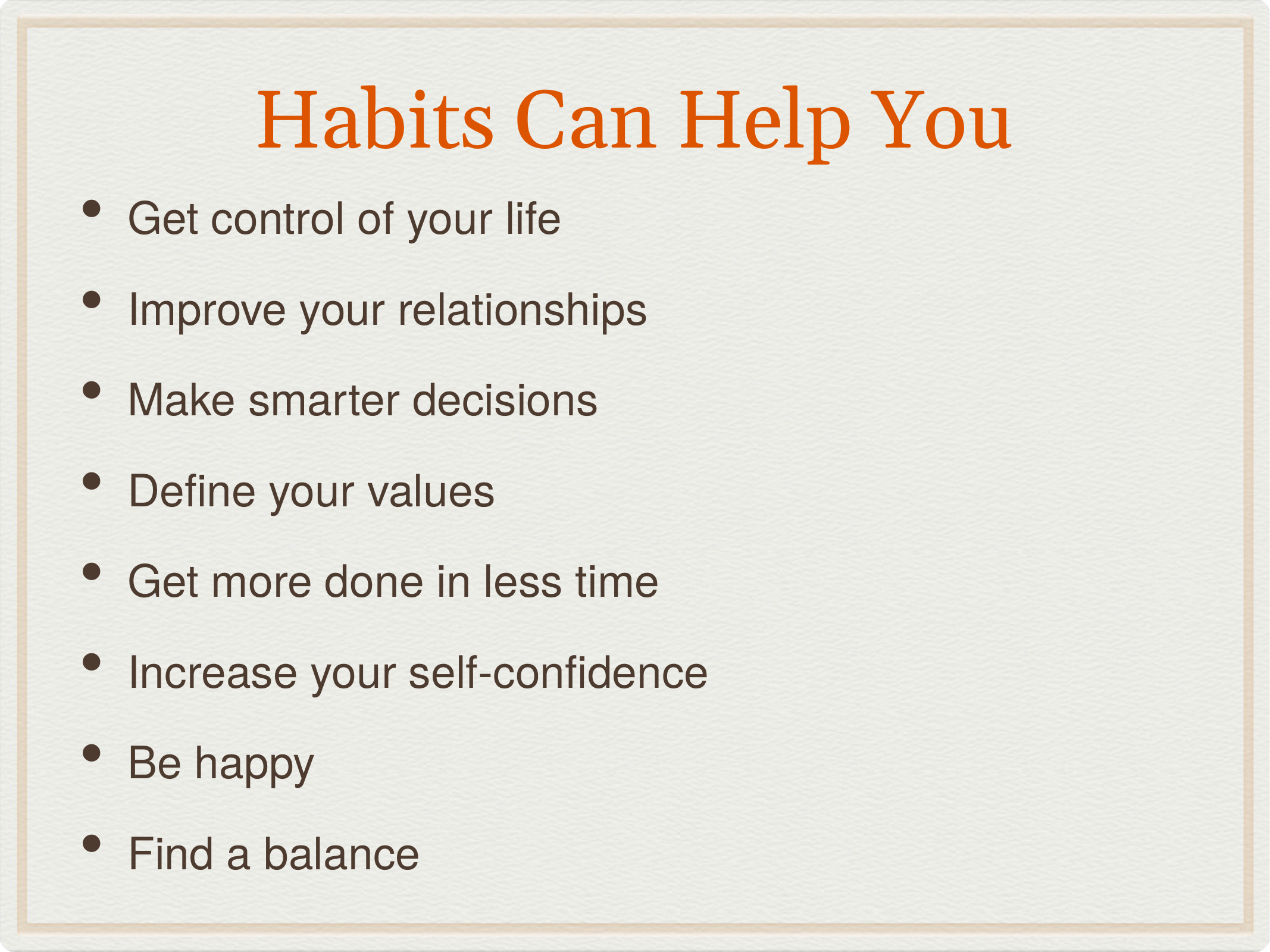

# Habits Can Help You
Get control of your life
Improve your relationships
Make smarter decisions
Define your values
Get more done in less time
Increase your self-confidence
Be happy
Find a balance